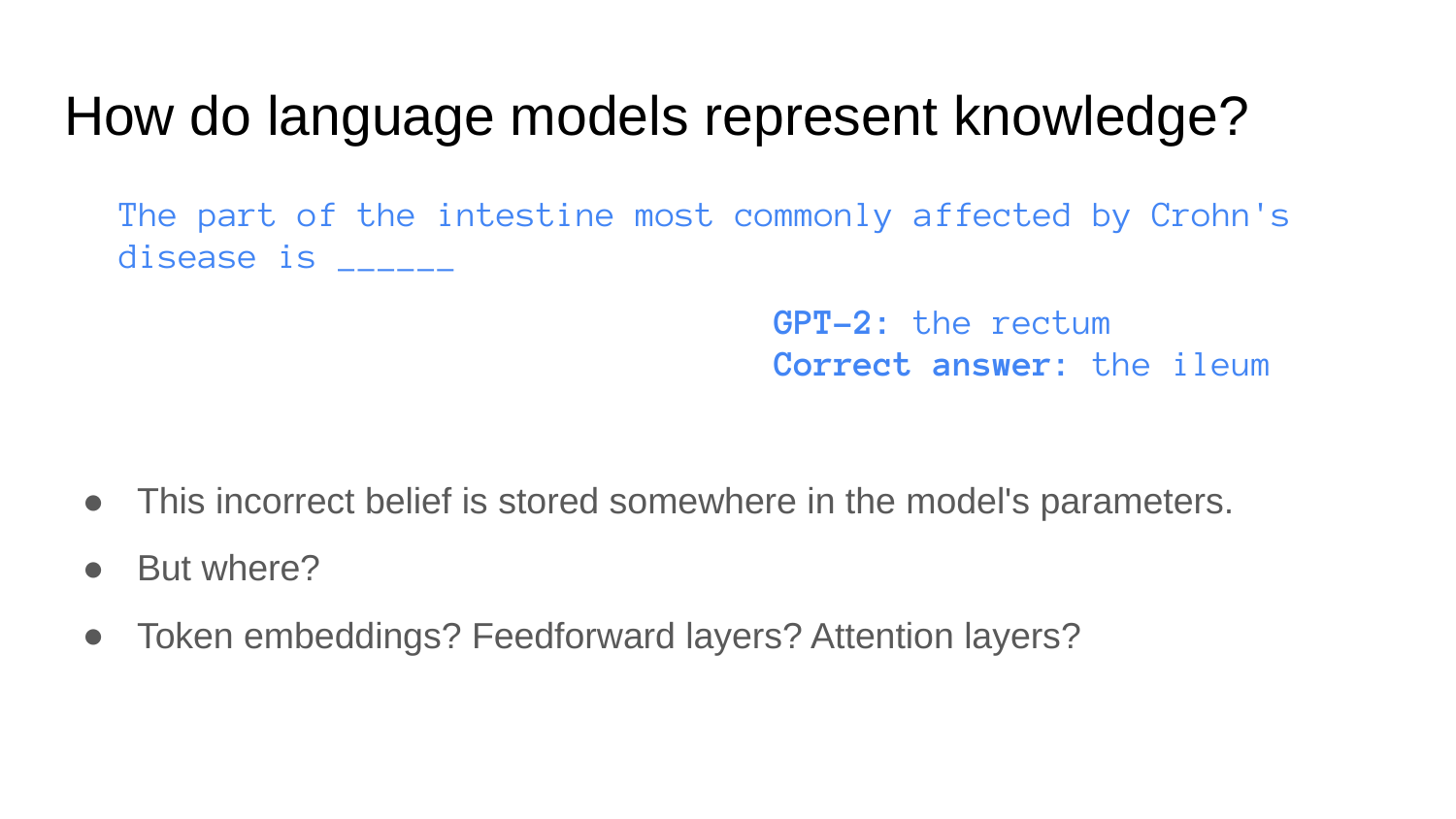

# How do language models represent knowledge?
The part of the intestine most commonly affected by Crohn's disease is ______
GPT-2: the rectum
Correct answer: the ileum
This incorrect belief is stored somewhere in the model's parameters.
But where?
Token embeddings? Feedforward layers? Attention layers?